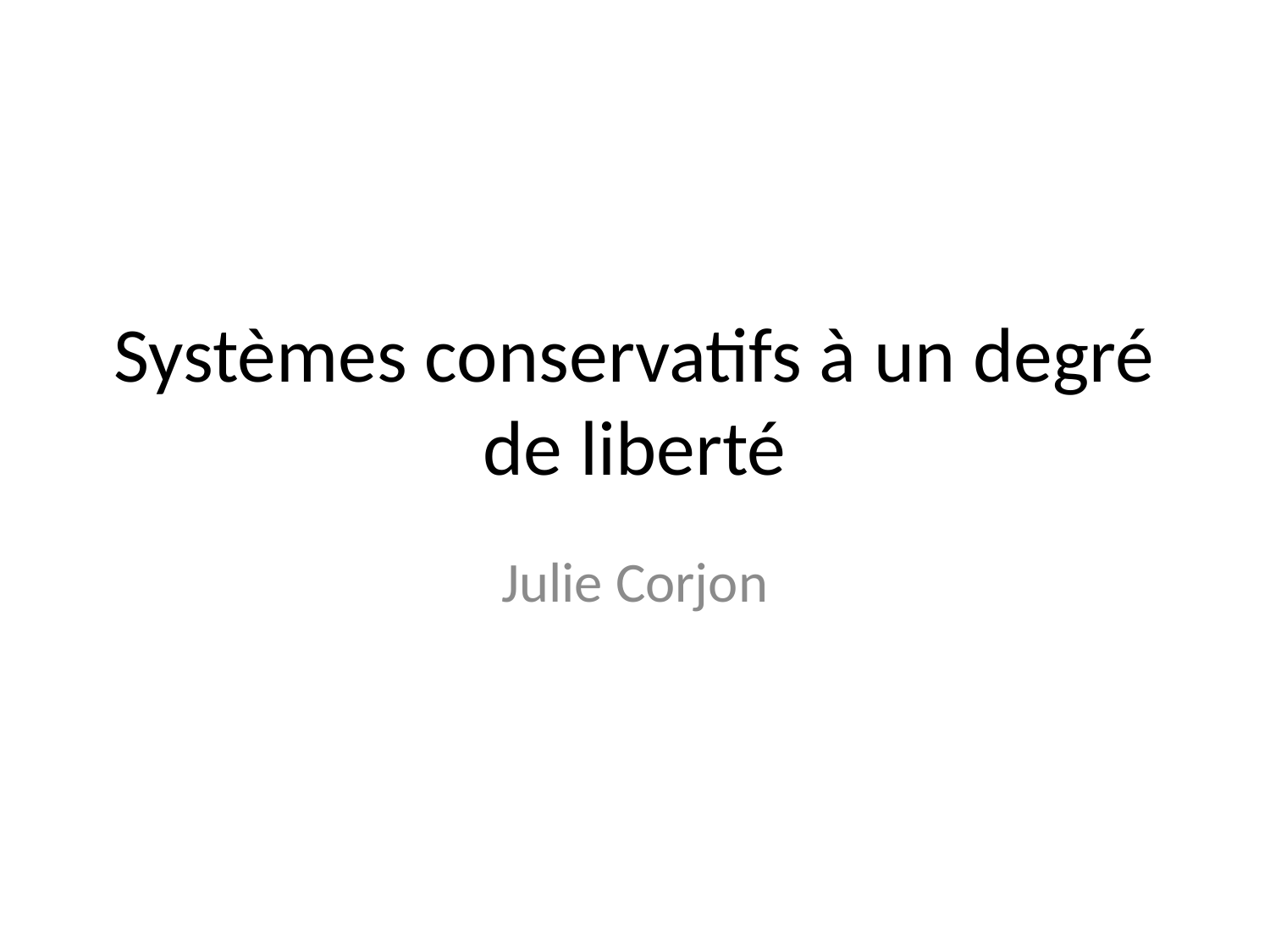

# Systèmes conservatifs à un degré de liberté
Julie Corjon